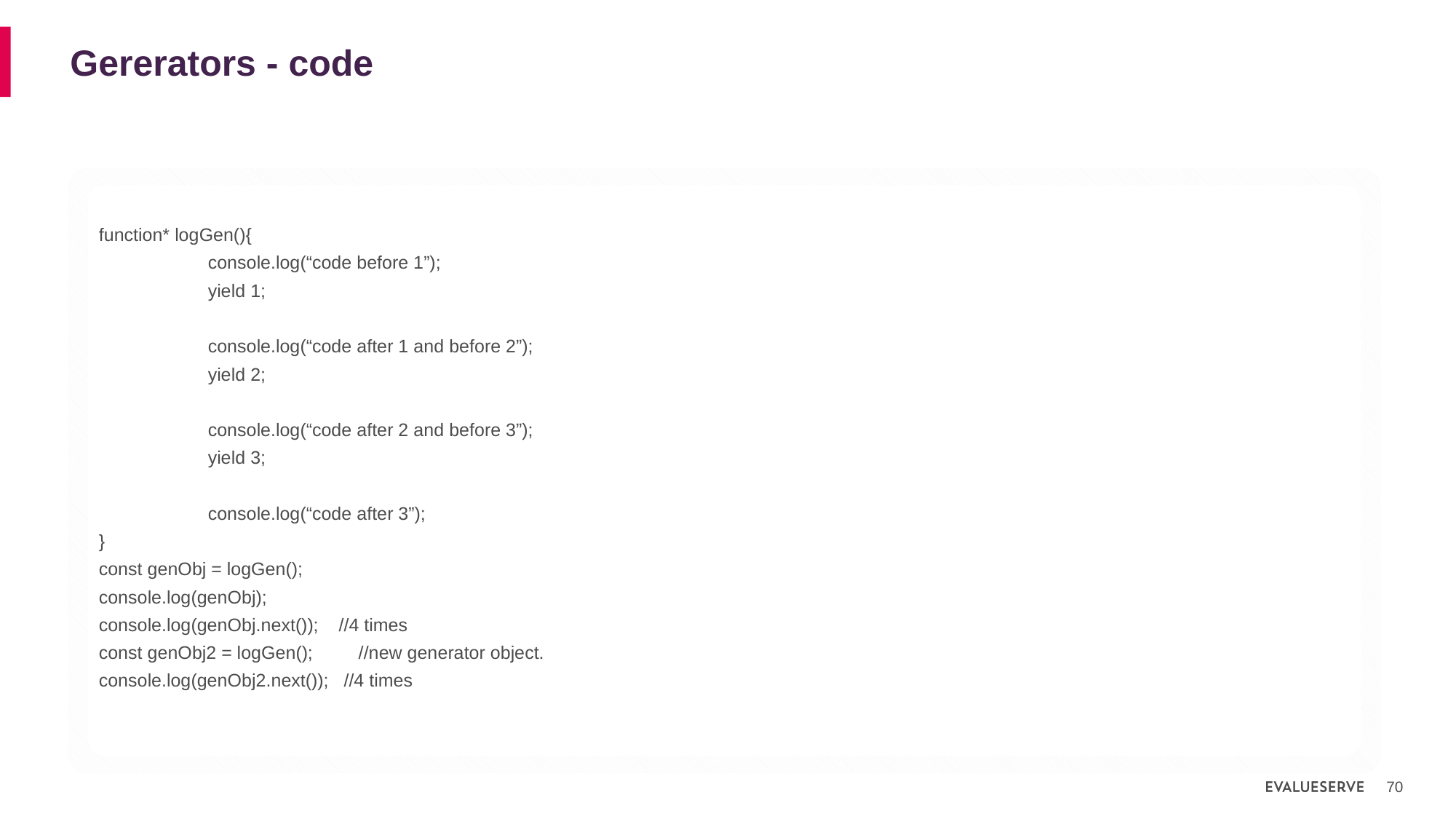

# Gererators - code

function* logGen(){
	console.log(“code before 1”);
	yield 1;

	console.log(“code after 1 and before 2”);
	yield 2;

	console.log(“code after 2 and before 3”);
	yield 3;

	console.log(“code after 3”);
}
const genObj = logGen();
console.log(genObj);
console.log(genObj.next());    //4 times
const genObj2 = logGen();         //new generator object.
console.log(genObj2.next());   //4 times
70